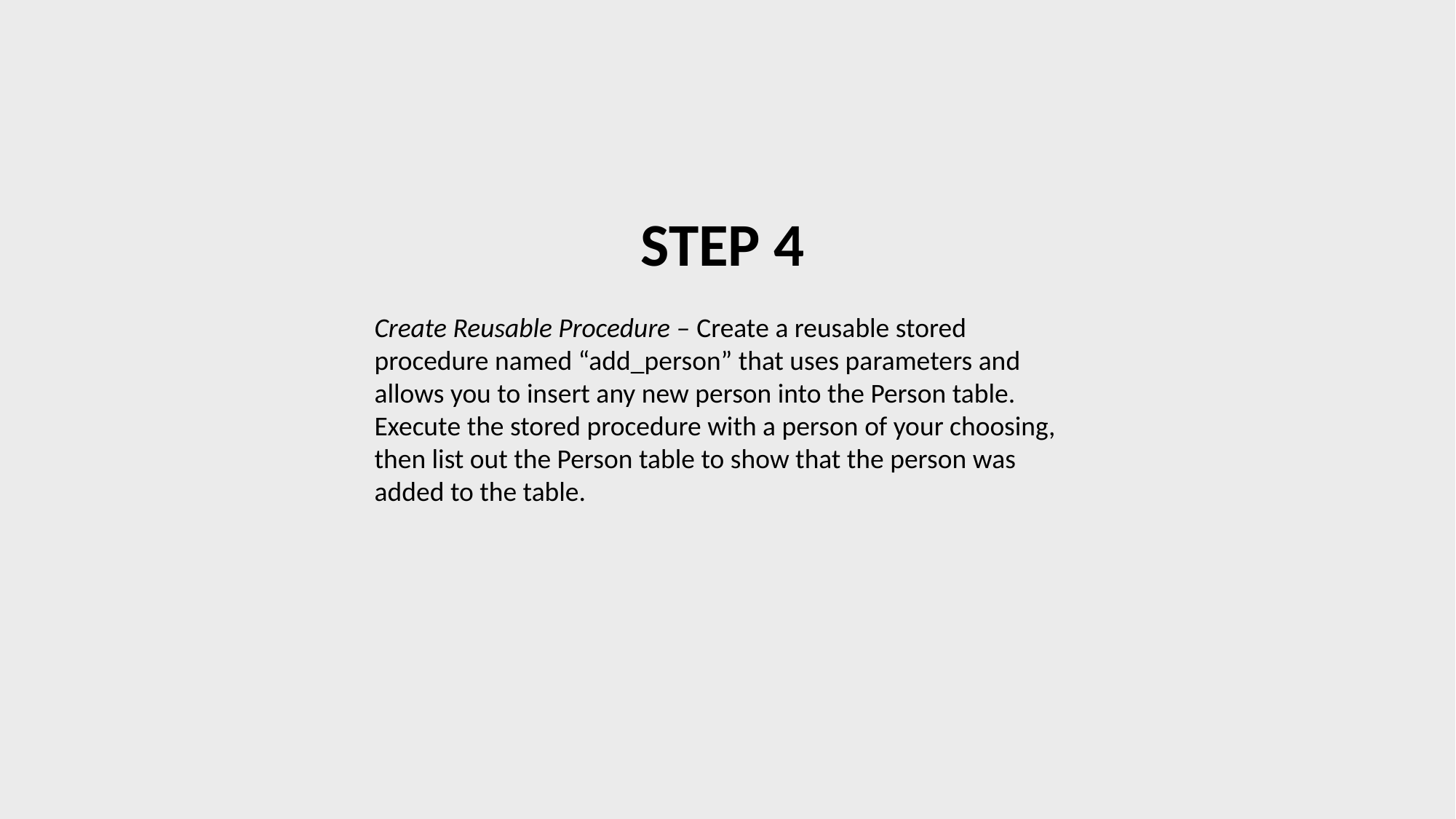

# Step 4
Create Reusable Procedure – Create a reusable stored procedure named “add_person” that uses parameters and allows you to insert any new person into the Person table. Execute the stored procedure with a person of your choosing, then list out the Person table to show that the person was added to the table.